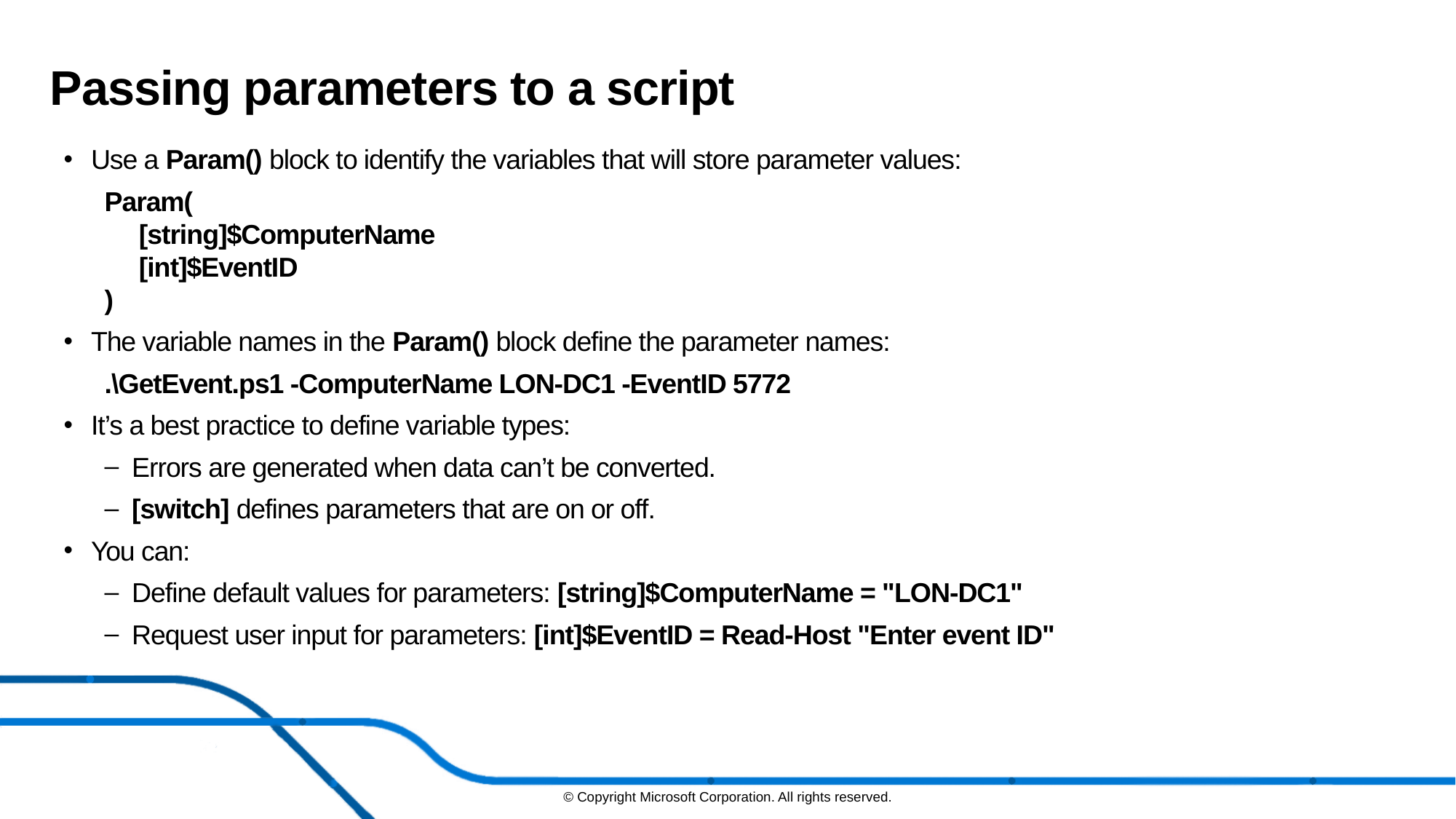

# Passing parameters to a script
Use a Param() block to identify the variables that will store parameter values:
Param(
     [string]$ComputerName
     [int]$EventID
)
The variable names in the Param() block define the parameter names:
.\GetEvent.ps1 -ComputerName LON-DC1 -EventID 5772
It’s a best practice to define variable types:
Errors are generated when data can’t be converted.
[switch] defines parameters that are on or off.
You can:
Define default values for parameters: [string]$ComputerName = "LON-DC1"
Request user input for parameters: [int]$EventID = Read-Host "Enter event ID"